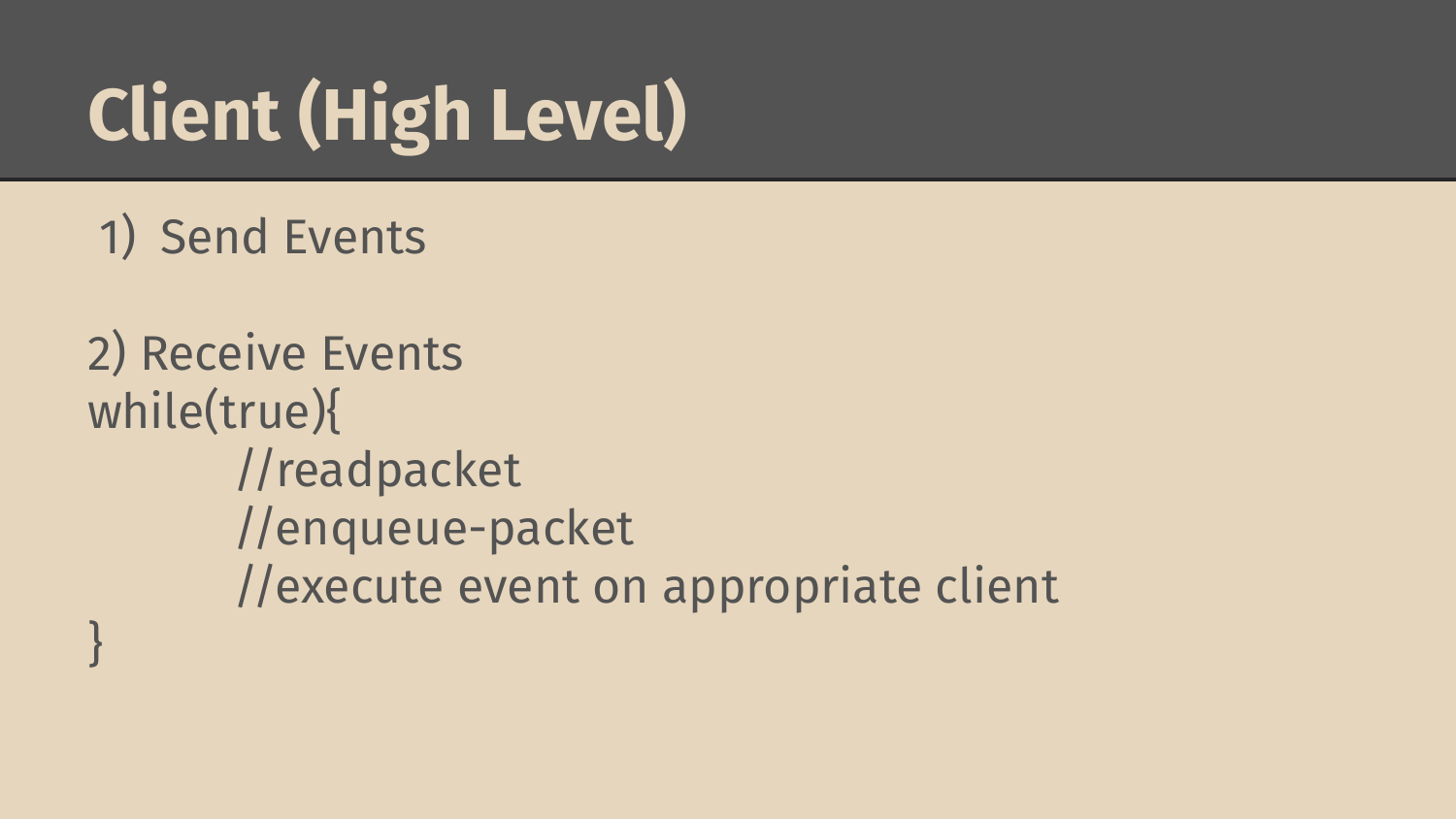

# Client (High Level)
Send Events

2) Receive Events
while(true){
	//readpacket
	//enqueue-packet
	//execute event on appropriate client
}